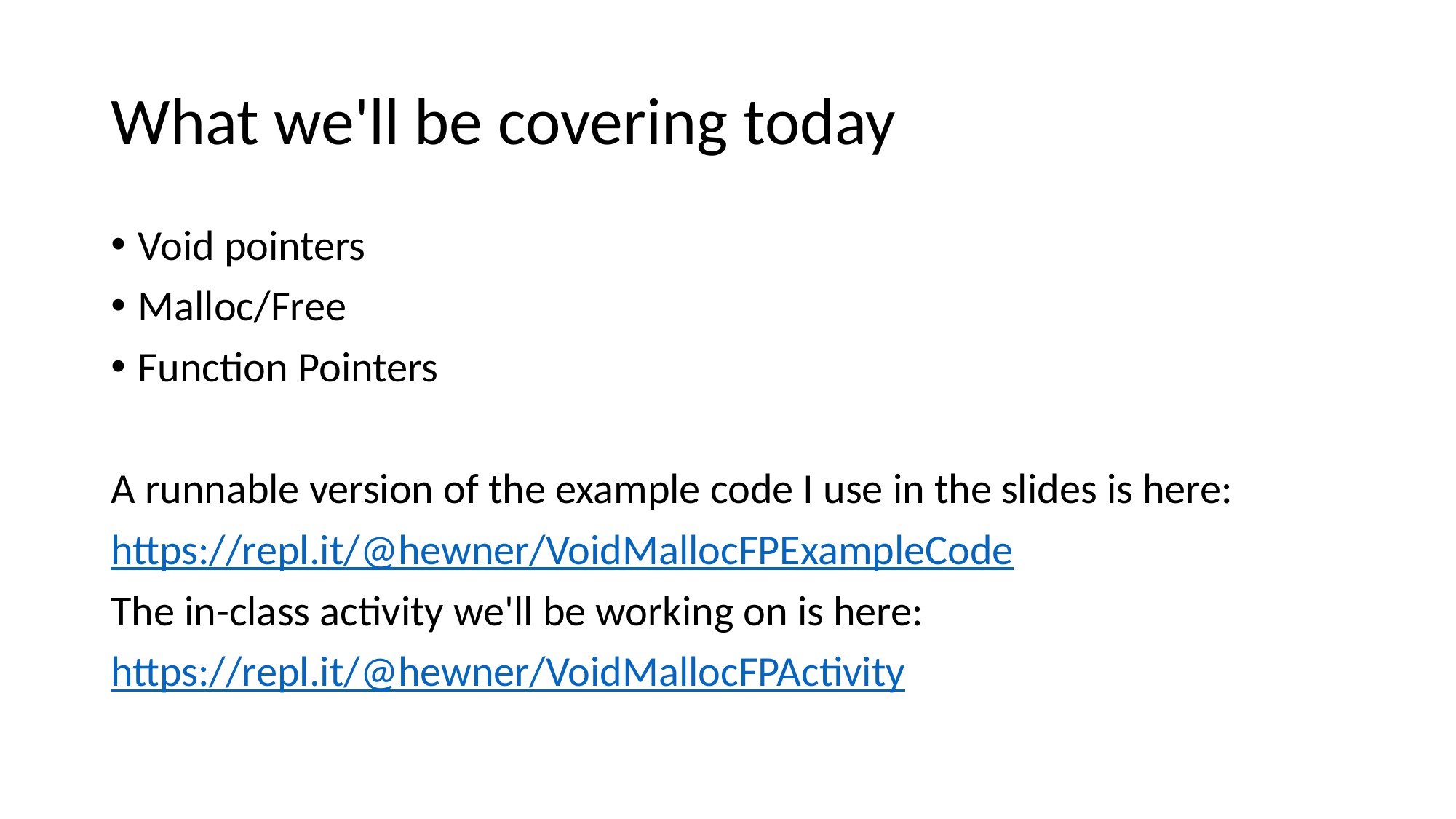

# What we'll be covering today
Void pointers
Malloc/Free
Function Pointers

A runnable version of the example code I use in the slides is here:
https://repl.it/@hewner/VoidMallocFPExampleCode
The in-class activity we'll be working on is here:
https://repl.it/@hewner/VoidMallocFPActivity